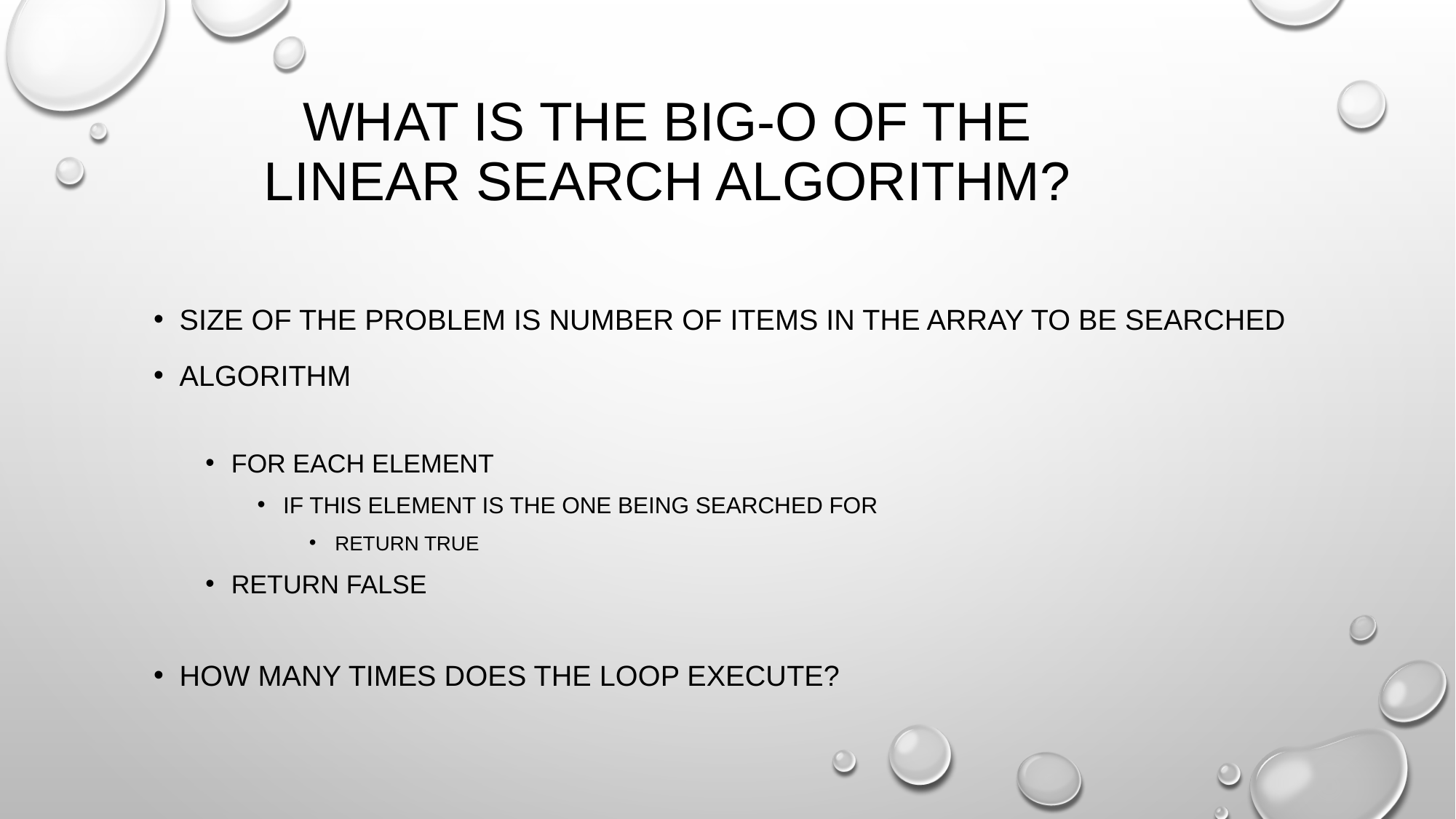

# What is the big-O of the linear search algorithm?
Size of the problem is number of items in the array to be searched
algorithm
For each element
If this element is the one being searched for
Return true
Return false
How many times does the loop execute?